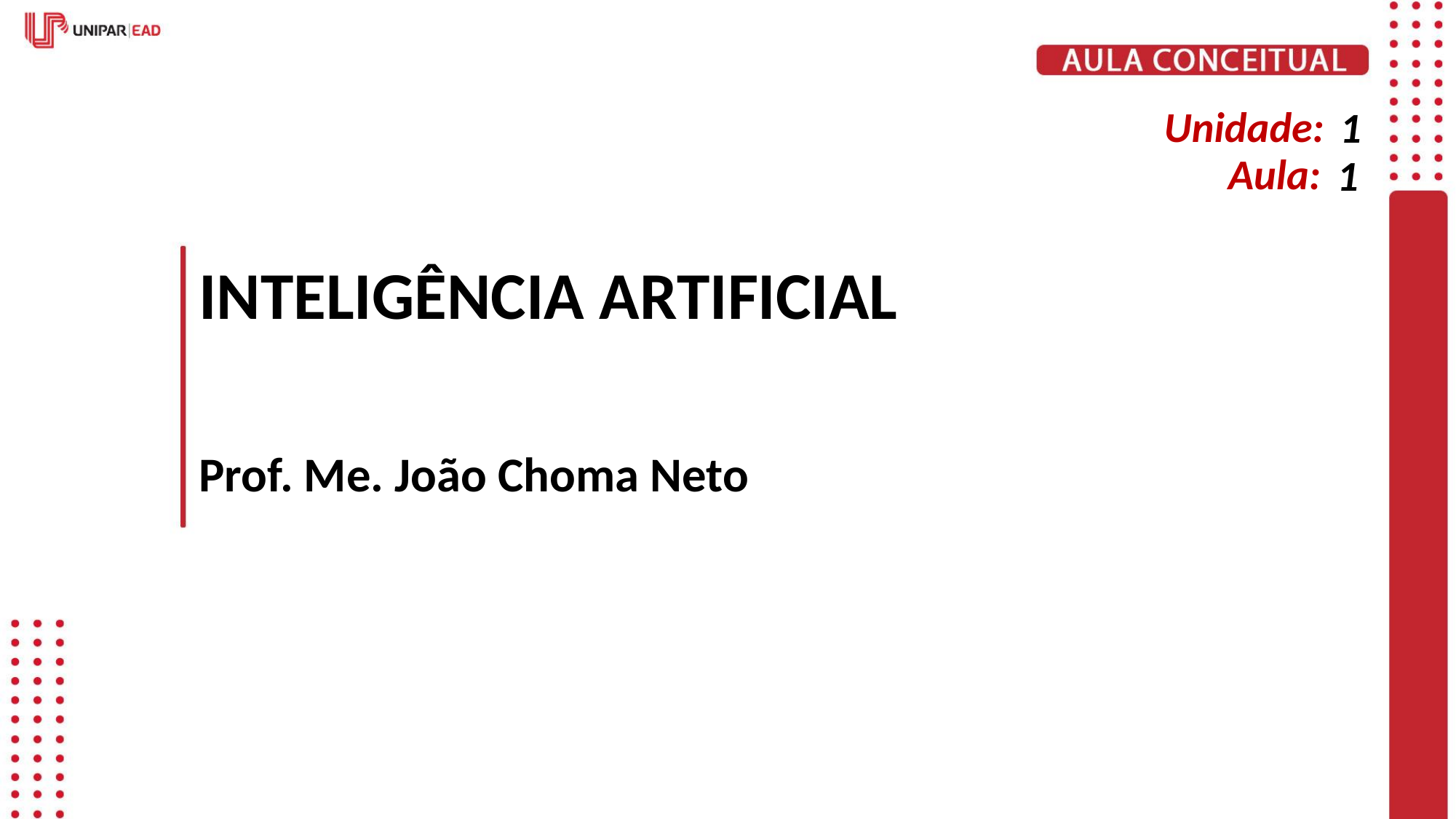

1
1
# INTELIGÊNCIA ARTIFICIAL
Prof. Me. João Choma Neto